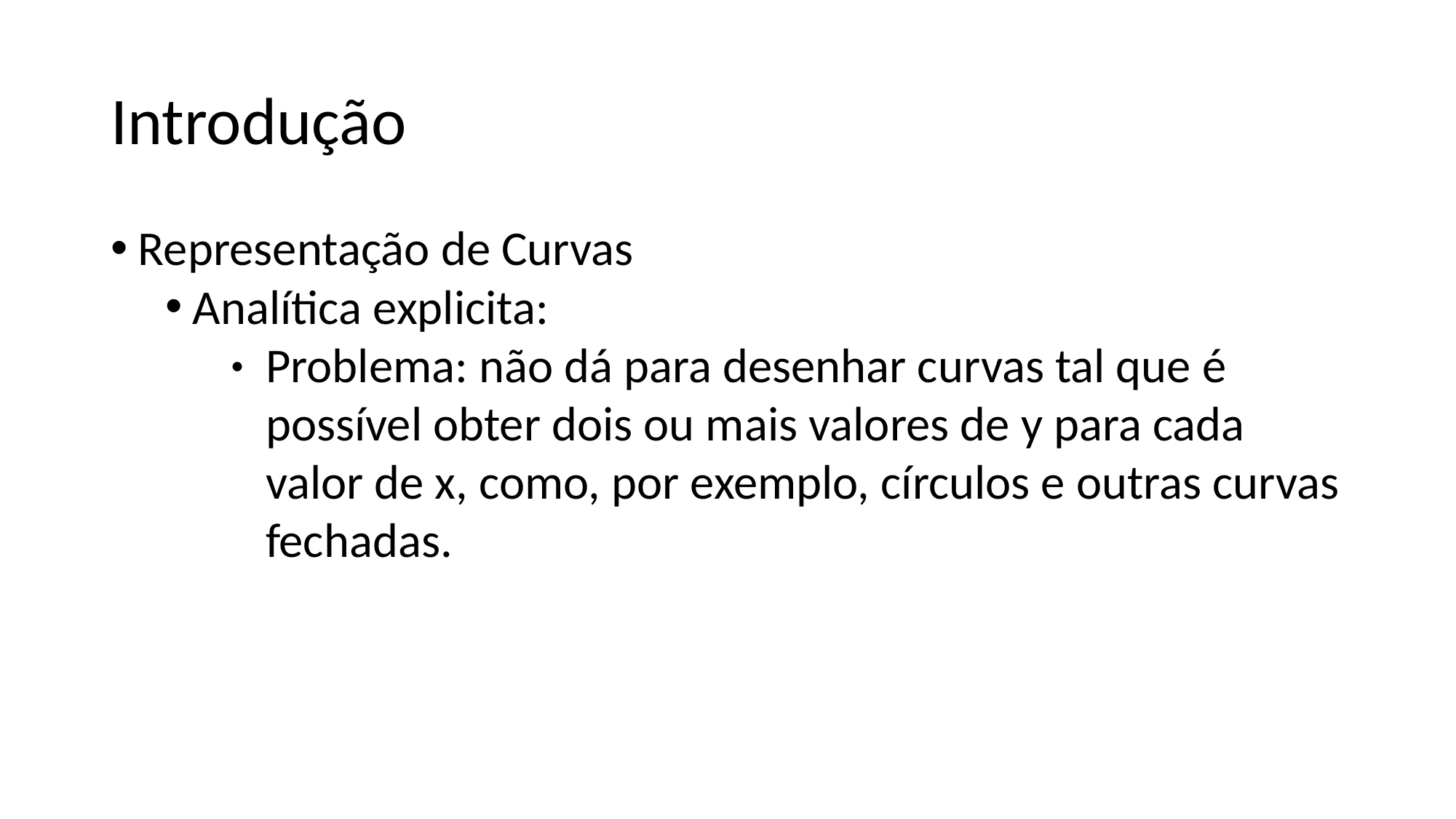

Introdução
Representação de Curvas
Analítica explicita:
Problema: não dá para desenhar curvas tal que é possível obter dois ou mais valores de y para cada valor de x, como, por exemplo, círculos e outras curvas fechadas.